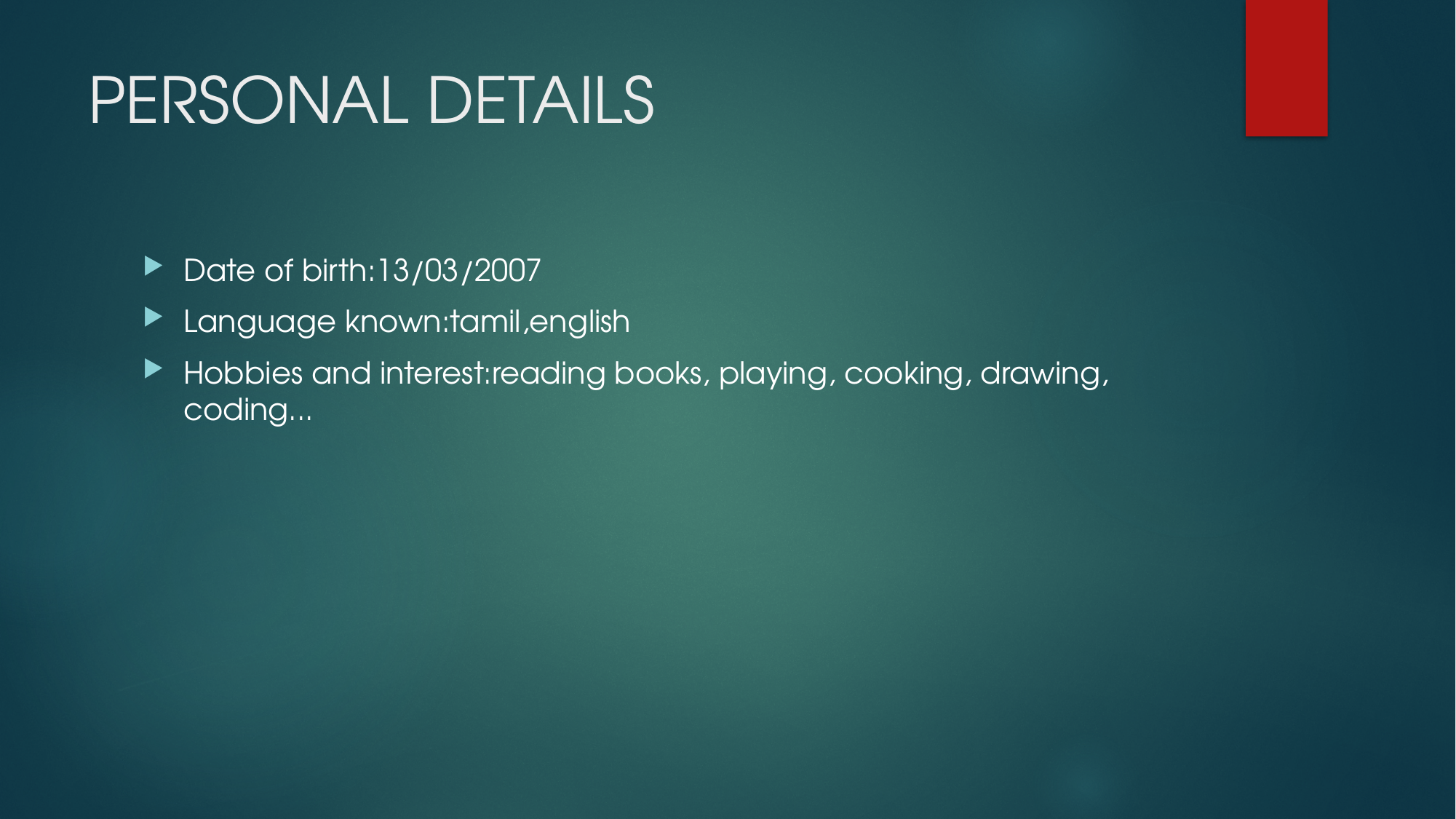

# PERSONAL DETAILS
Date of birth:13/03/2007
Language known:tamil,english
Hobbies and interest:reading books, playing, cooking, drawing, coding...